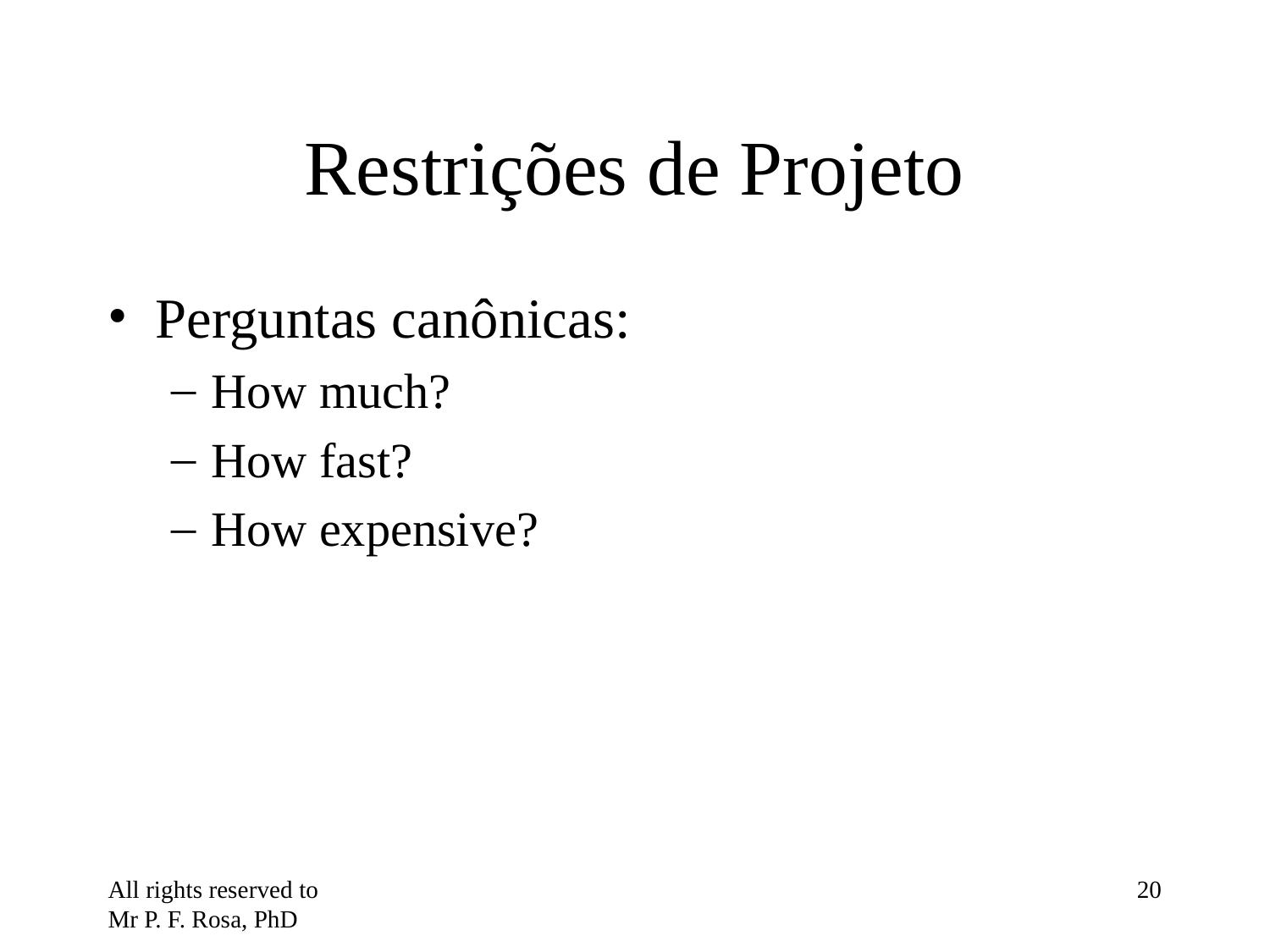

# Restrições de Projeto
Perguntas canônicas:
How much?
How fast?
How expensive?
All rights reserved to Mr P. F. Rosa, PhD
20